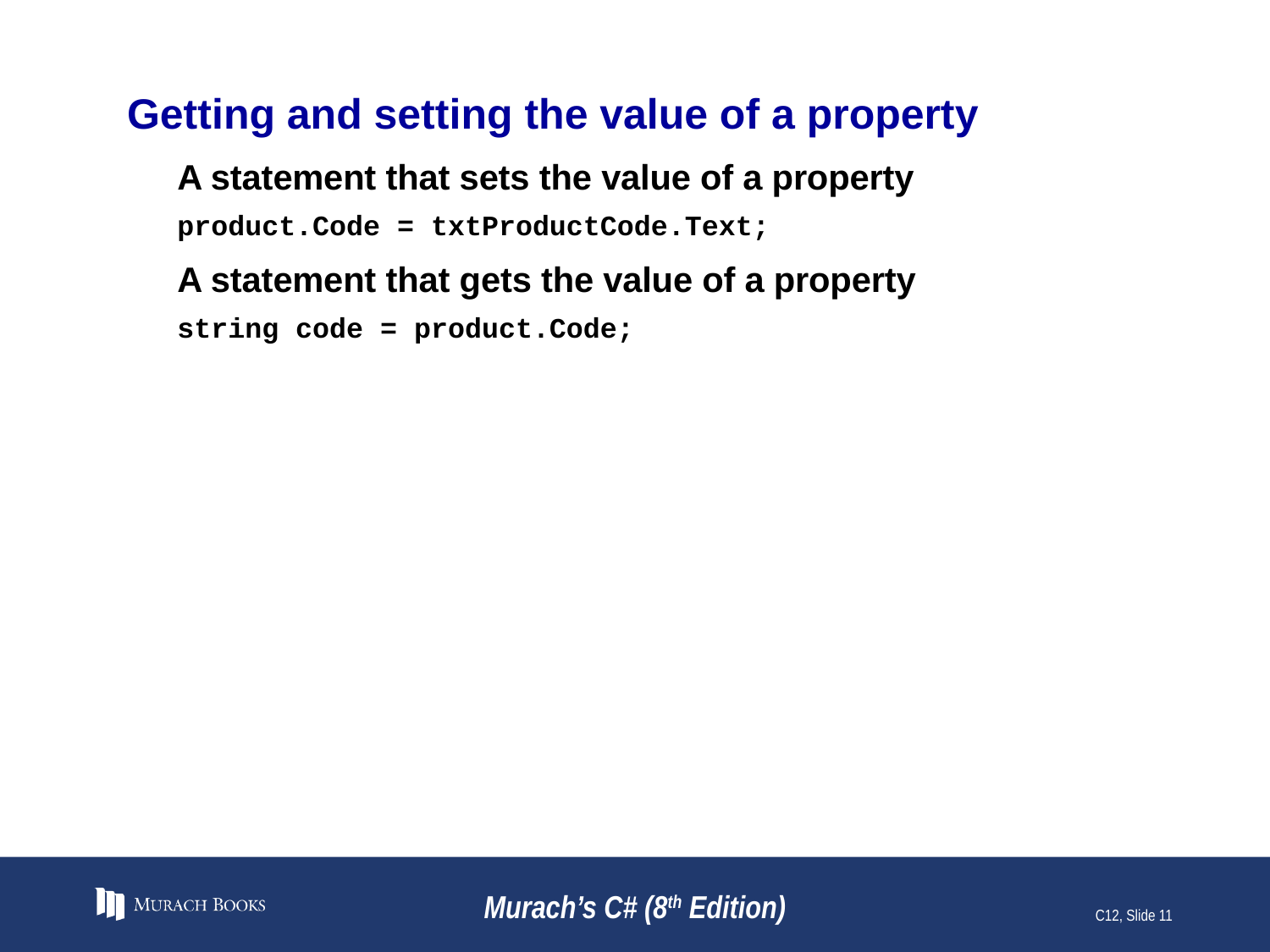

# Getting and setting the value of a property
A statement that sets the value of a property
product.Code = txtProductCode.Text;
A statement that gets the value of a property
string code = product.Code;

Murach’s C# (8th Edition)

C12, Slide 11